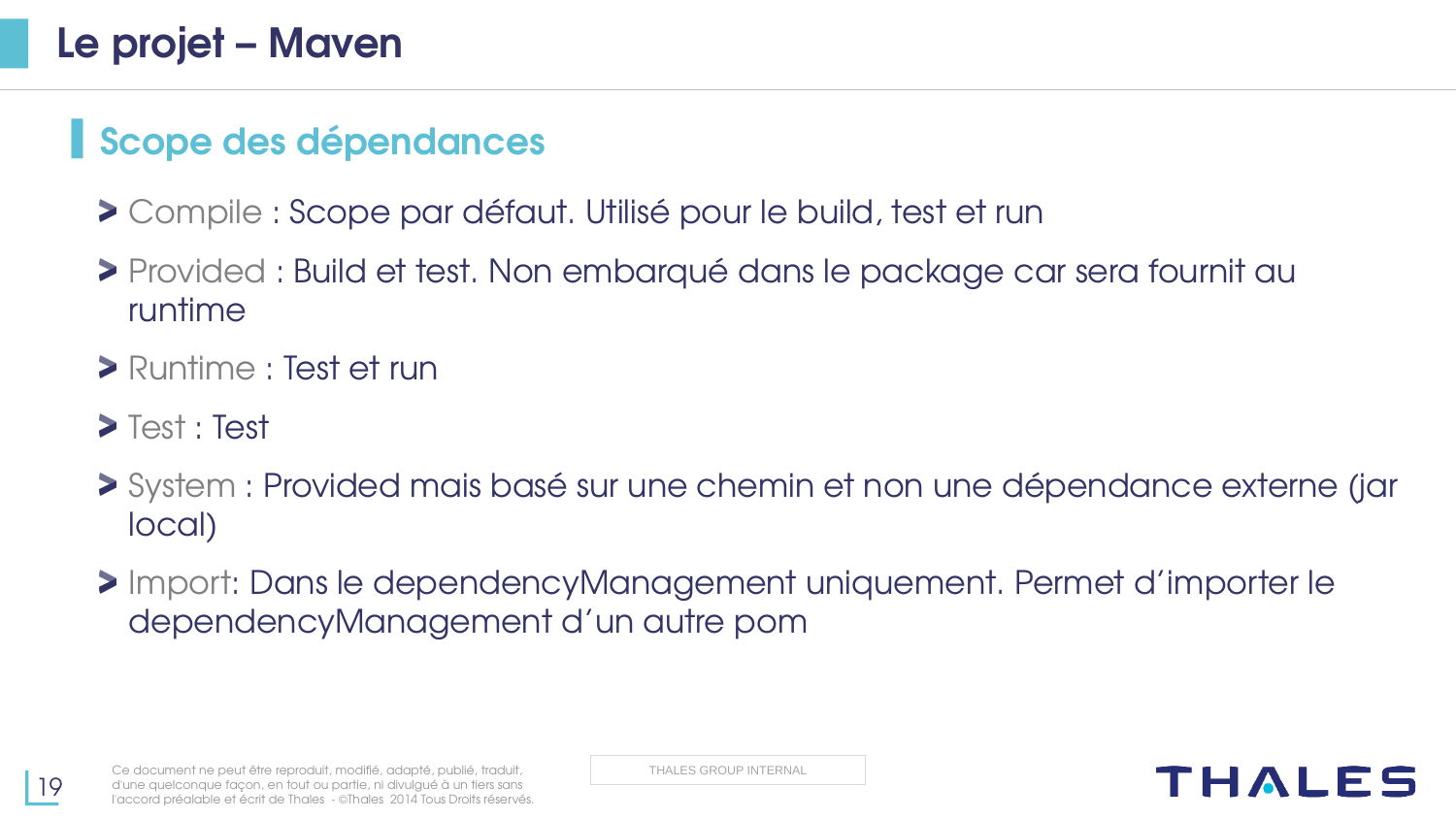

# Le projet – Maven
Scope des dépendances
Compile : Scope par défaut. Utilisé pour le build, test et run
Provided : Build et test. Non embarqué dans le package car sera fournit au runtime
Runtime : Test et run
Test : Test
System : Provided mais basé sur une chemin et non une dépendance externe (jar local)
Import: Dans le dependencyManagement uniquement. Permet d’importer le dependencyManagement d’un autre pom